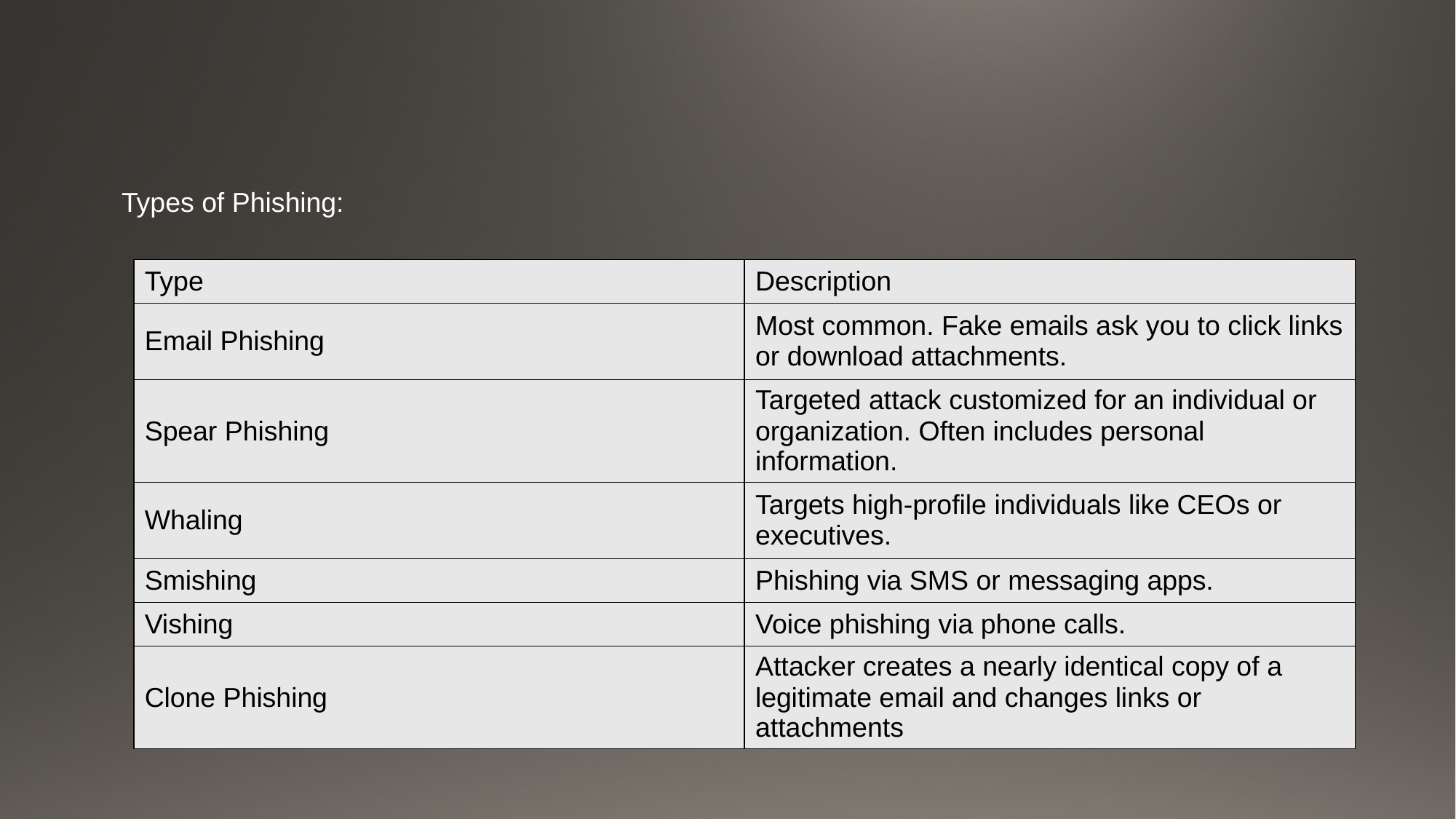

Types of Phishing:
| Type | Description |
| --- | --- |
| Email Phishing | Most common. Fake emails ask you to click links or download attachments. |
| Spear Phishing | Targeted attack customized for an individual or organization. Often includes personal information. |
| Whaling | Targets high-profile individuals like CEOs or executives. |
| Smishing | Phishing via SMS or messaging apps. |
| Vishing | Voice phishing via phone calls. |
| Clone Phishing | Attacker creates a nearly identical copy of a legitimate email and changes links or attachments |